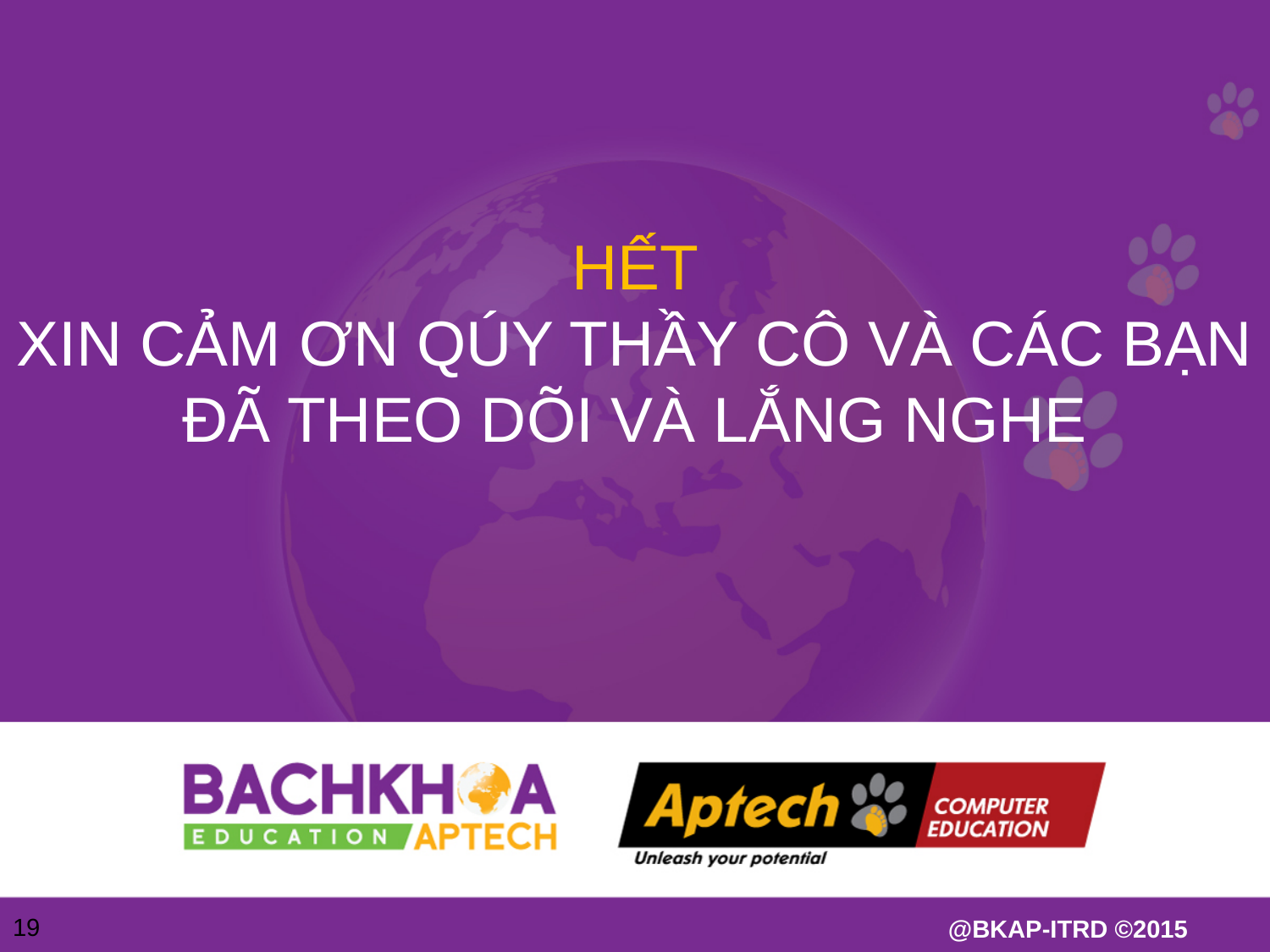

HẾT
XIN CẢM ƠN QÚY THẦY CÔ VÀ CÁC BẠN ĐÃ THEO DÕI VÀ LẮNG NGHE
19